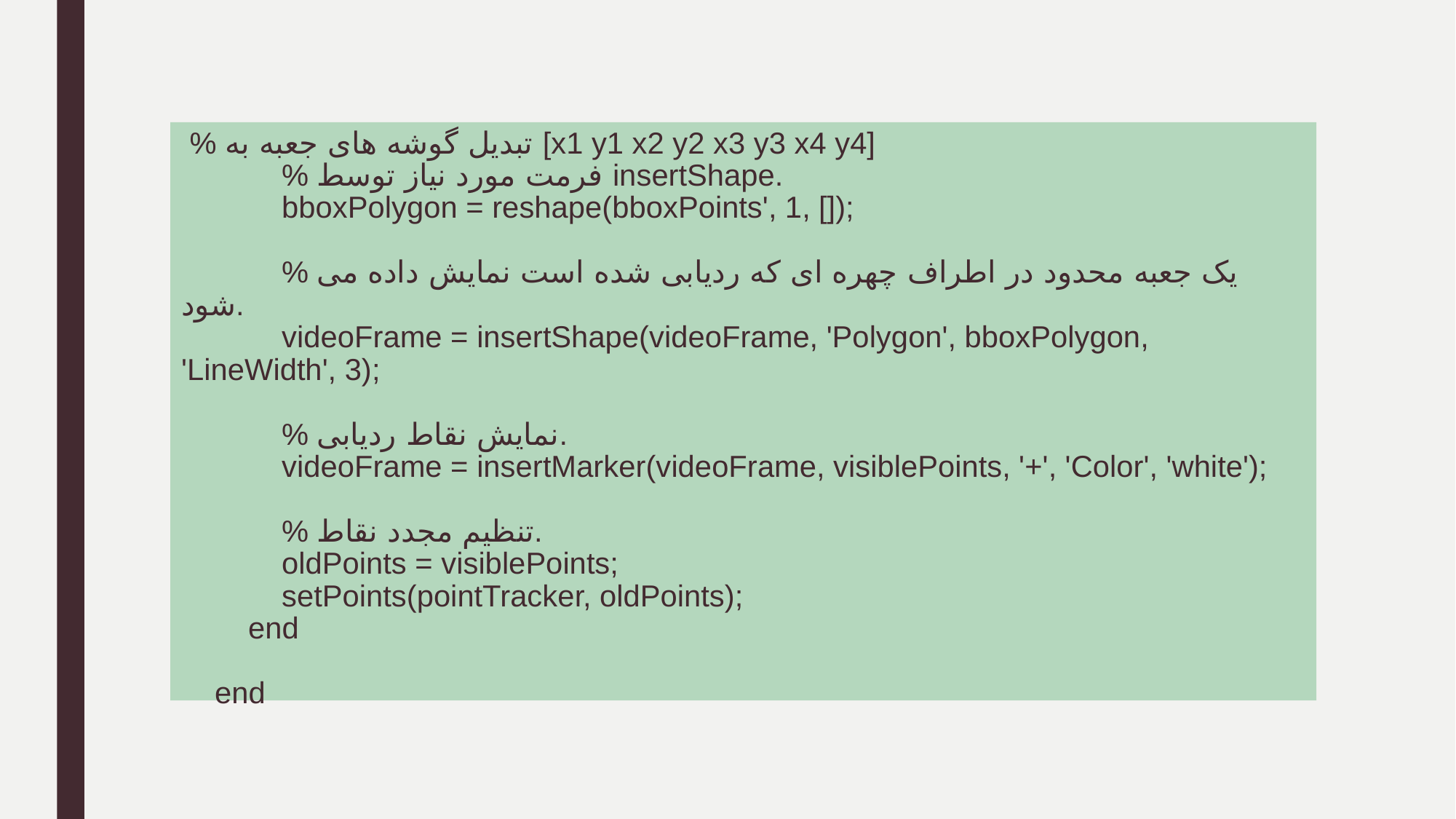

# % تبدیل گوشه های جعبه به [x1 y1 x2 y2 x3 y3 x4 y4] % فرمت مورد نیاز توسط insertShape. bboxPolygon = reshape(bboxPoints', 1, []);   % یک جعبه محدود در اطراف چهره ای که ردیابی شده است نمایش داده می شود. videoFrame = insertShape(videoFrame, 'Polygon', bboxPolygon, 'LineWidth', 3);   % نمایش نقاط ردیابی. videoFrame = insertMarker(videoFrame, visiblePoints, '+', 'Color', 'white');   % تنظیم مجدد نقاط. oldPoints = visiblePoints; setPoints(pointTracker, oldPoints); end   end